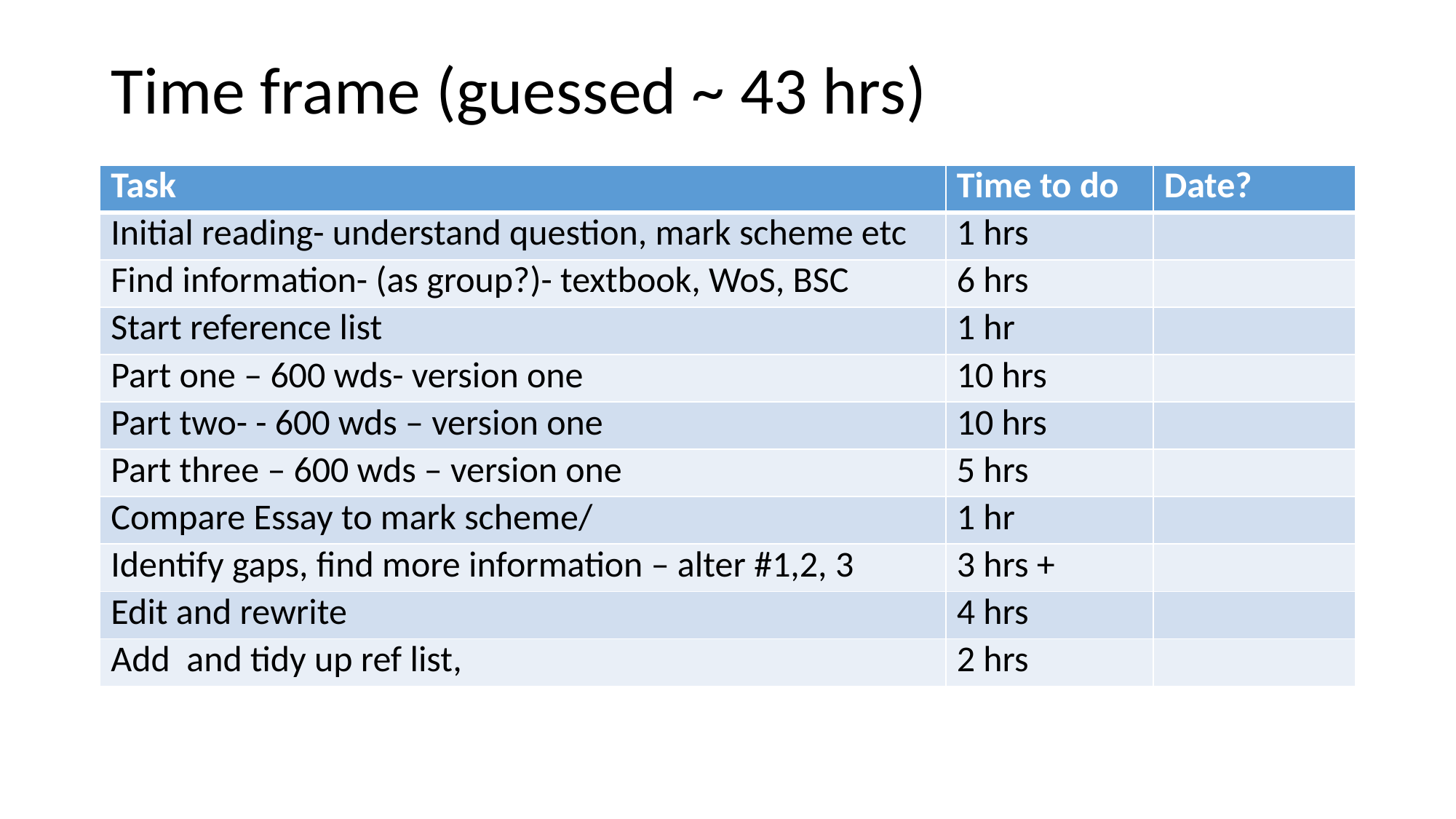

# Time frame (guessed ~ 43 hrs)
| Task | Time to do | Date? |
| --- | --- | --- |
| Initial reading- understand question, mark scheme etc | 1 hrs |  |
| Find information- (as group?)- textbook, WoS, BSC | 6 hrs |  |
| Start reference list | 1 hr |  |
| Part one – 600 wds- version one | 10 hrs |  |
| Part two- - 600 wds – version one | 10 hrs |  |
| Part three – 600 wds – version one | 5 hrs |  |
| Compare Essay to mark scheme/ | 1 hr |  |
| Identify gaps, find more information – alter #1,2, 3 | 3 hrs + |  |
| Edit and rewrite | 4 hrs |  |
| Add and tidy up ref list, | 2 hrs |  |